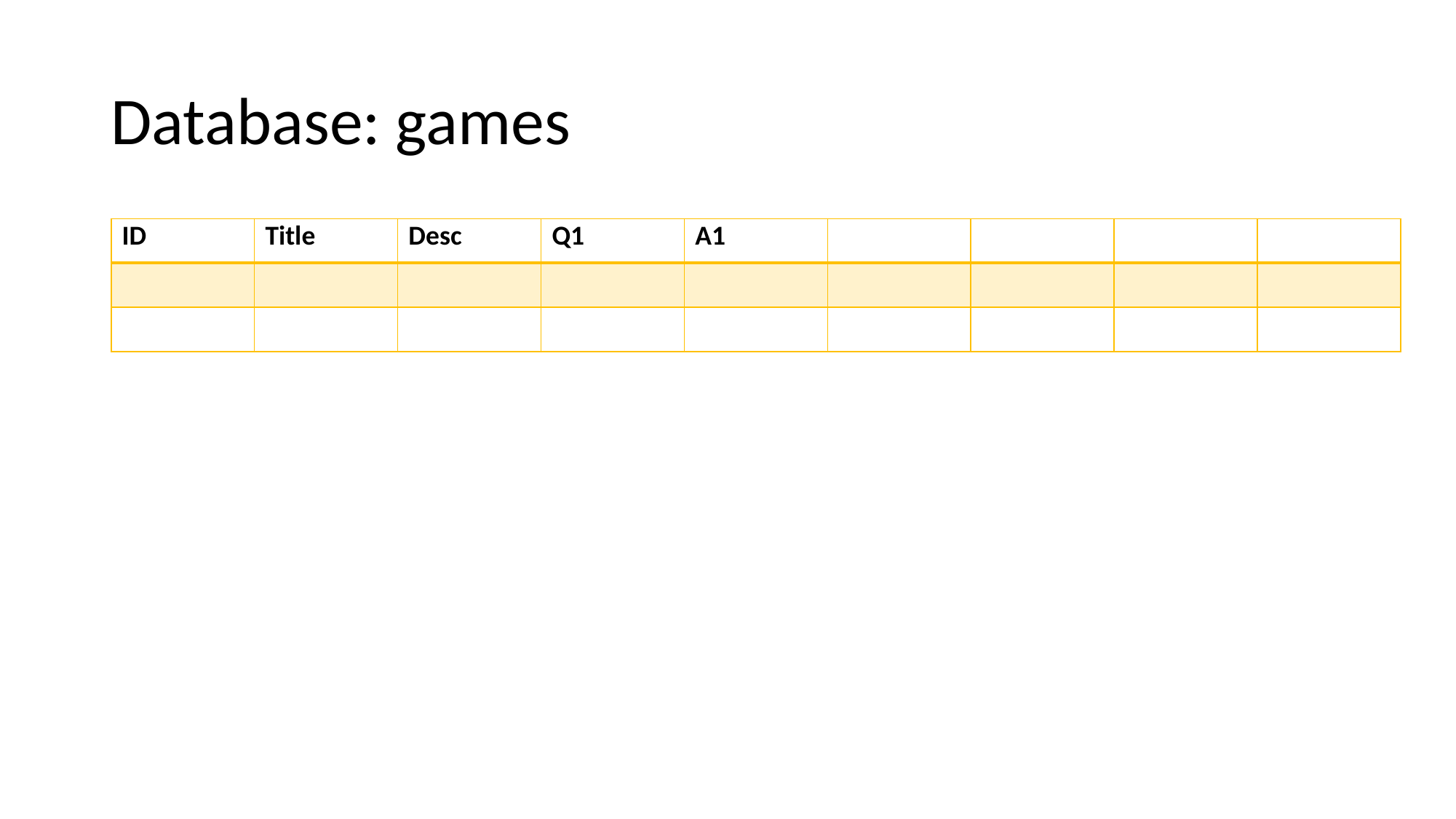

# Database: games
| ID | Title | Desc | Q1 | A1 |  |  |  |  |
| --- | --- | --- | --- | --- | --- | --- | --- | --- |
|  |  |  |  |  |  |  |  |  |
|  |  |  |  |  |  |  |  |  |